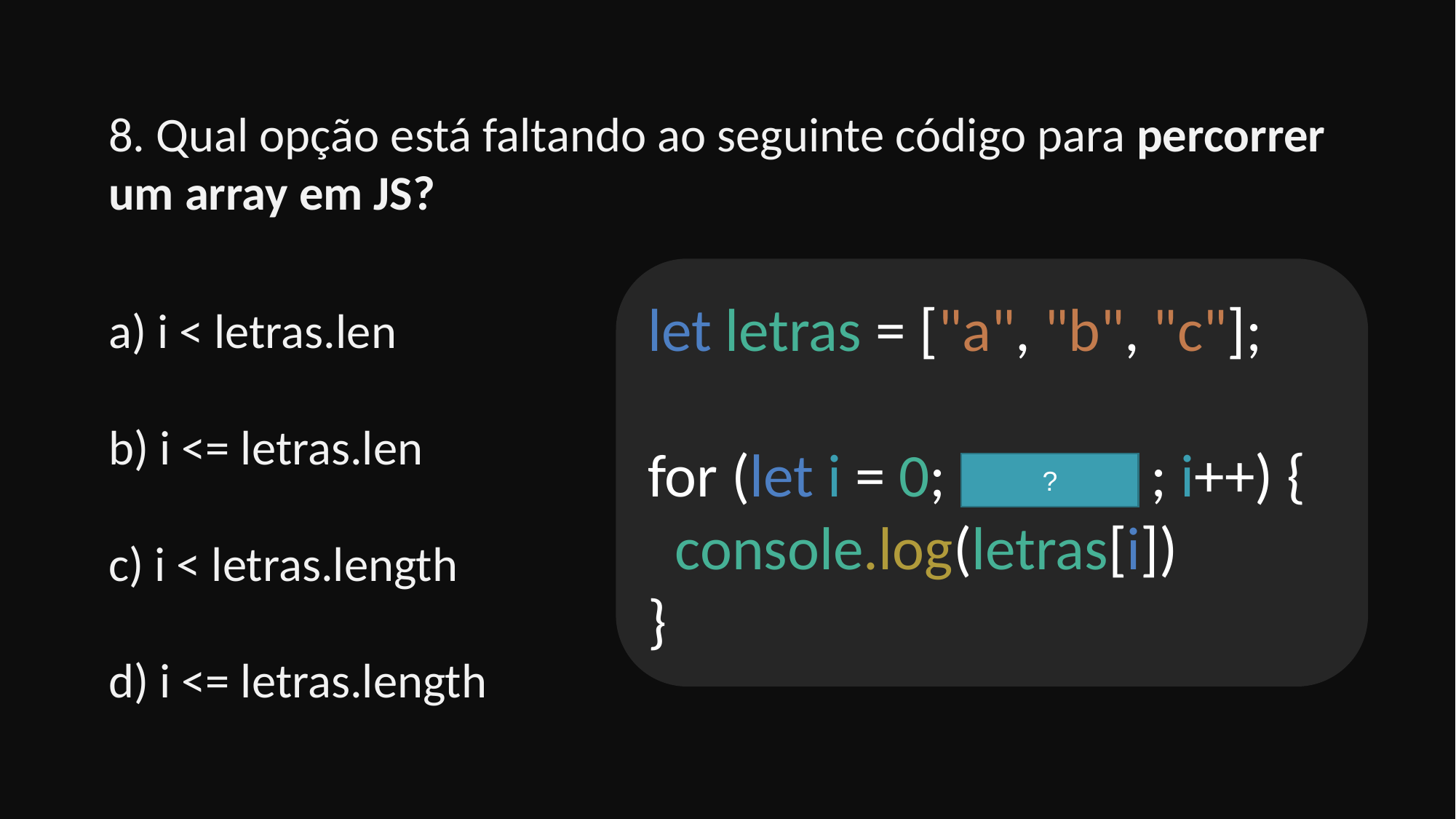

8. Qual opção está faltando ao seguinte código para percorrer um array em JS?
let letras = ["a", "b", "c"];

for (let i = 0;               ; i++) {
  console.log(letras[i])
}
a) i < letras.len

b) i <= letras.len

c) i < letras.length

d) i <= letras.length
?